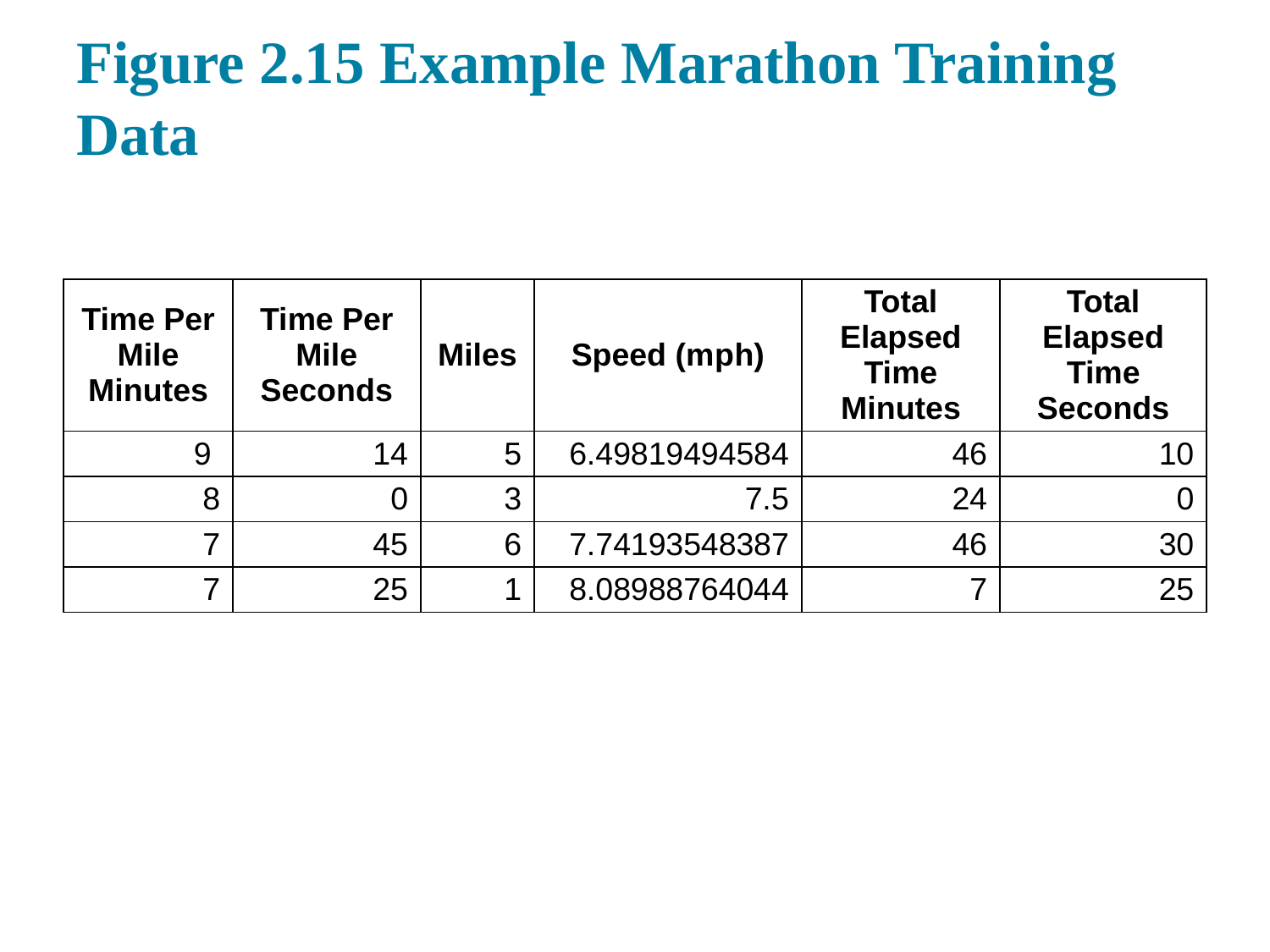

# Figure 2.15 Example Marathon Training Data
| Time Per Mile Minutes | Time Per Mile Seconds | Miles | Speed (m p h) | Total Elapsed Time Minutes | Total Elapsed Time Seconds |
| --- | --- | --- | --- | --- | --- |
| 9 | 14 | 5 | 6.49819494584 | 46 | 10 |
| 8 | 0 | 3 | 7.5 | 24 | 0 |
| 7 | 45 | 6 | 7.74193548387 | 46 | 30 |
| 7 | 25 | 1 | 8.08988764044 | 7 | 25 |